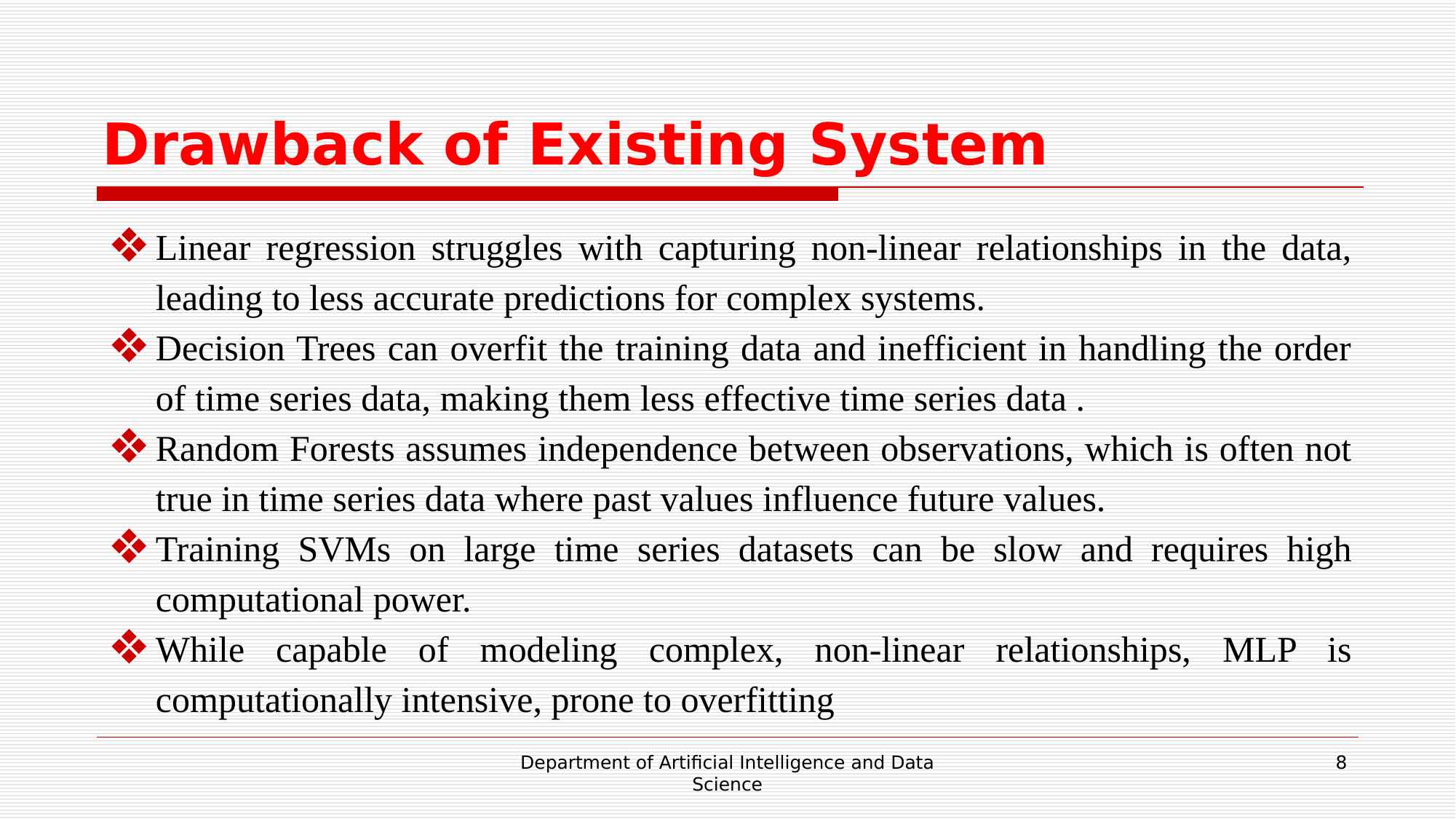

# Drawback of Existing System
Linear regression struggles with capturing non-linear relationships in the data, leading to less accurate predictions for complex systems.
Decision Trees can overfit the training data and inefficient in handling the order of time series data, making them less effective time series data .
Random Forests assumes independence between observations, which is often not true in time series data where past values influence future values.
Training SVMs on large time series datasets can be slow and requires high computational power.
While capable of modeling complex, non-linear relationships, MLP is computationally intensive, prone to overfitting

Department of Artificial Intelligence and Data Science
8